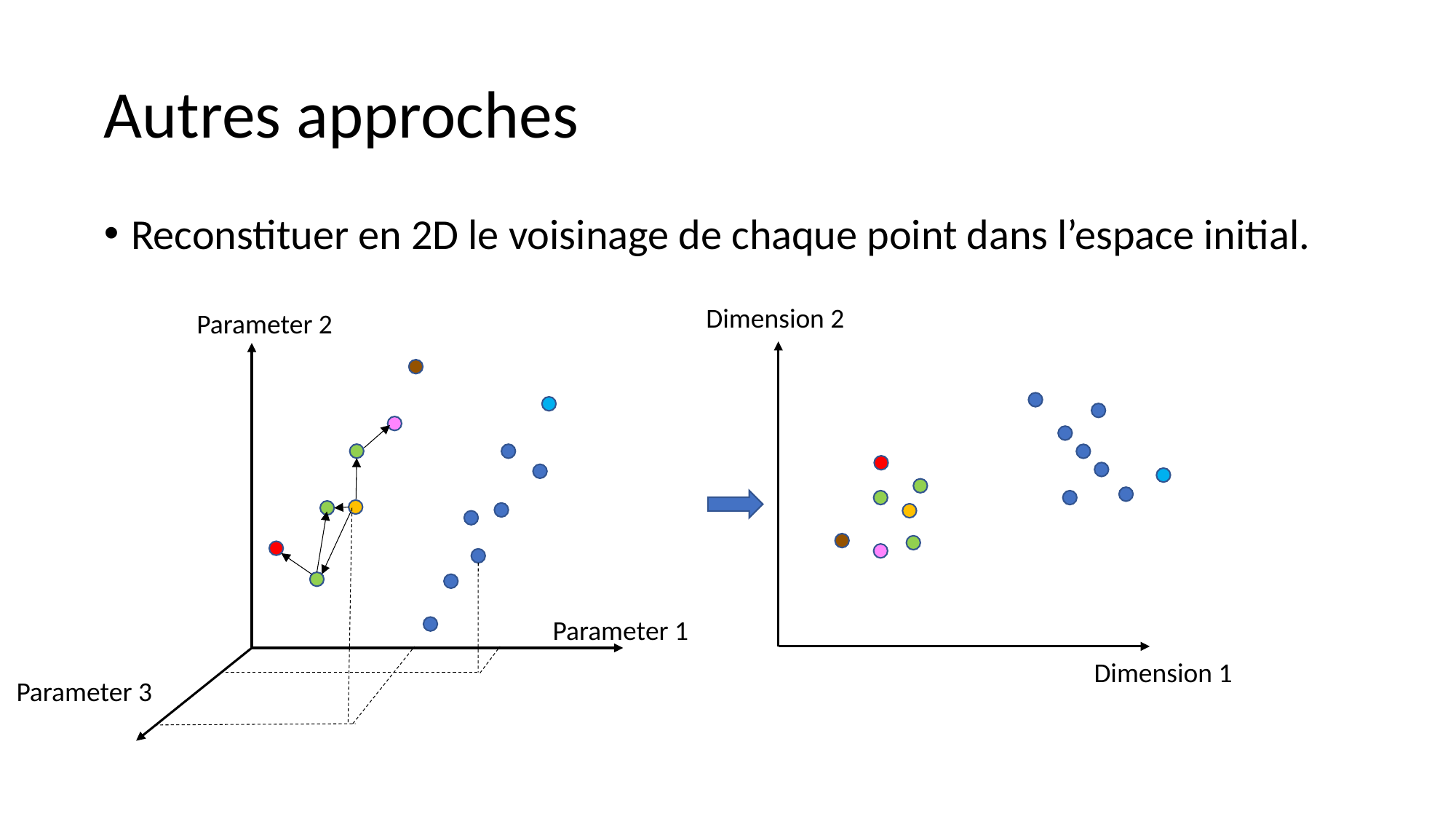

# Autres approches
Reconstituer en 2D le voisinage de chaque point dans l’espace initial.
Dimension 2
Parameter 2

Parameter 1

Dimension 1
Parameter 3